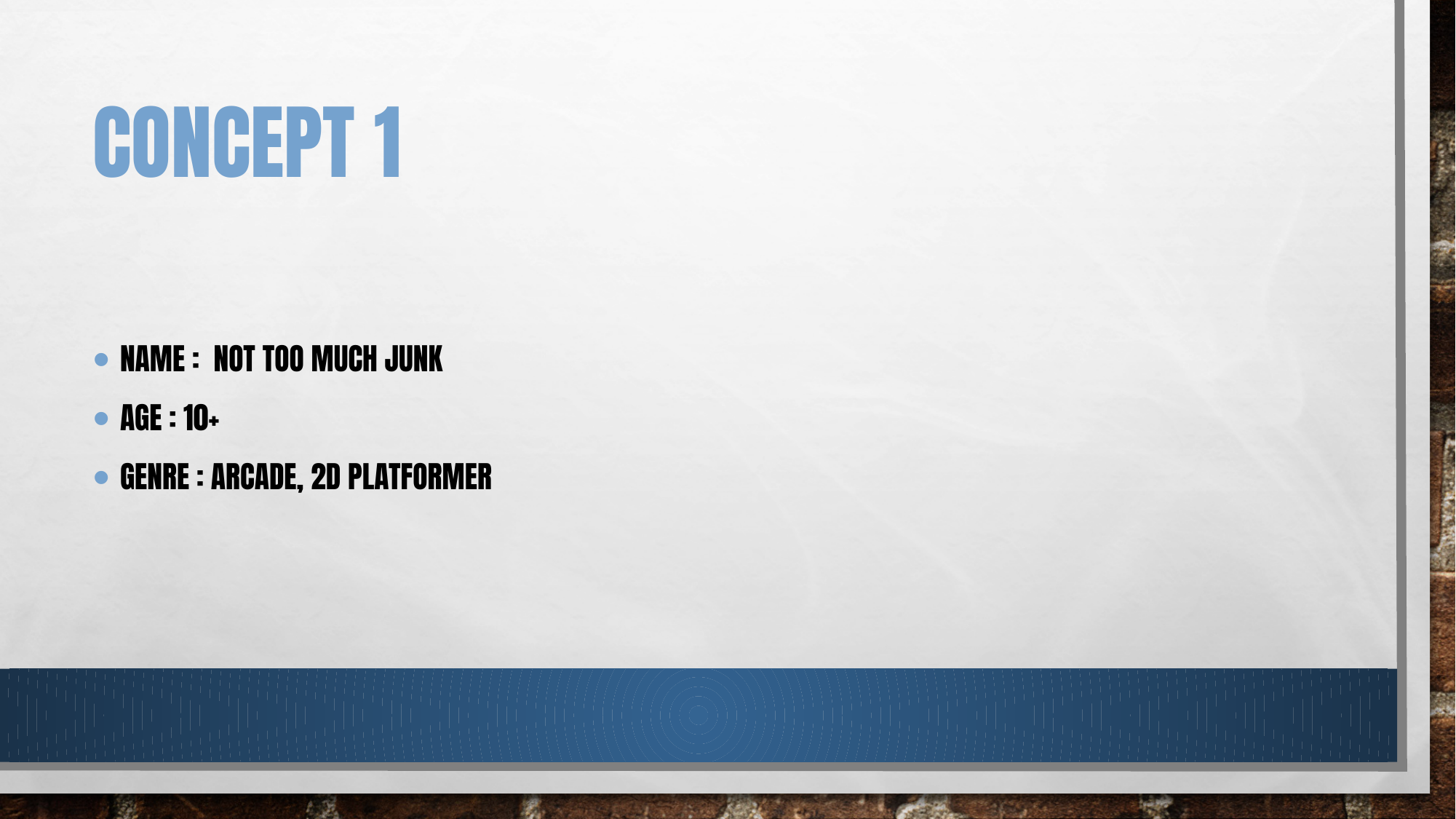

# Concept 1
Name :  Not too much junk
Age : 10+
Genre : arcade, 2d platformer